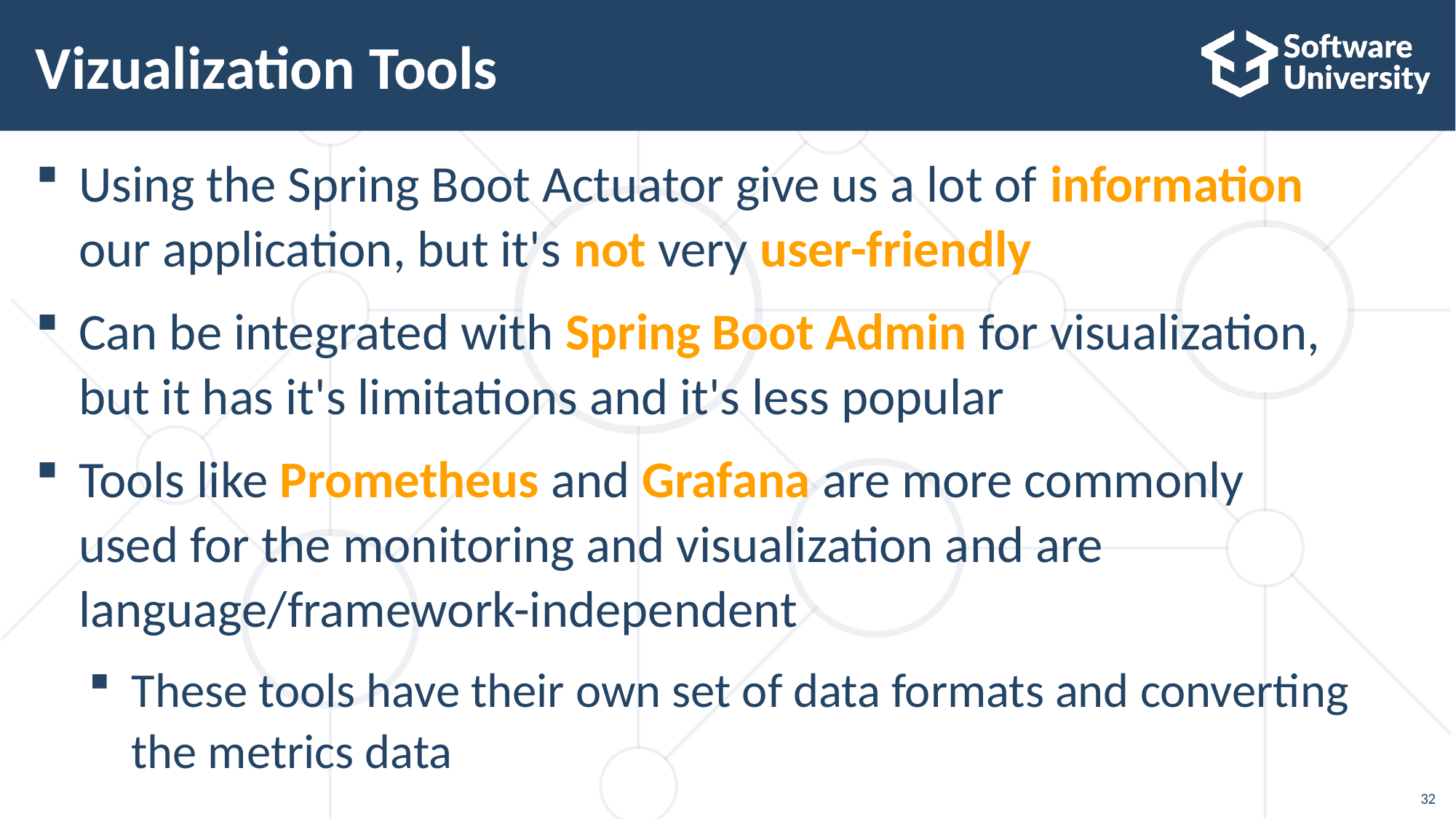

# Vizualization Tools
Using the Spring Boot Actuator give us a lot of information
our application, but it's not very user-friendly
Can be integrated with Spring Boot Admin for visualization,
but it has it's limitations and it's less popular
Tools like Prometheus and Grafana are more commonly
used for the monitoring and visualization and are language/framework-independent
These tools have their own set of data formats and converting
the metrics data

32